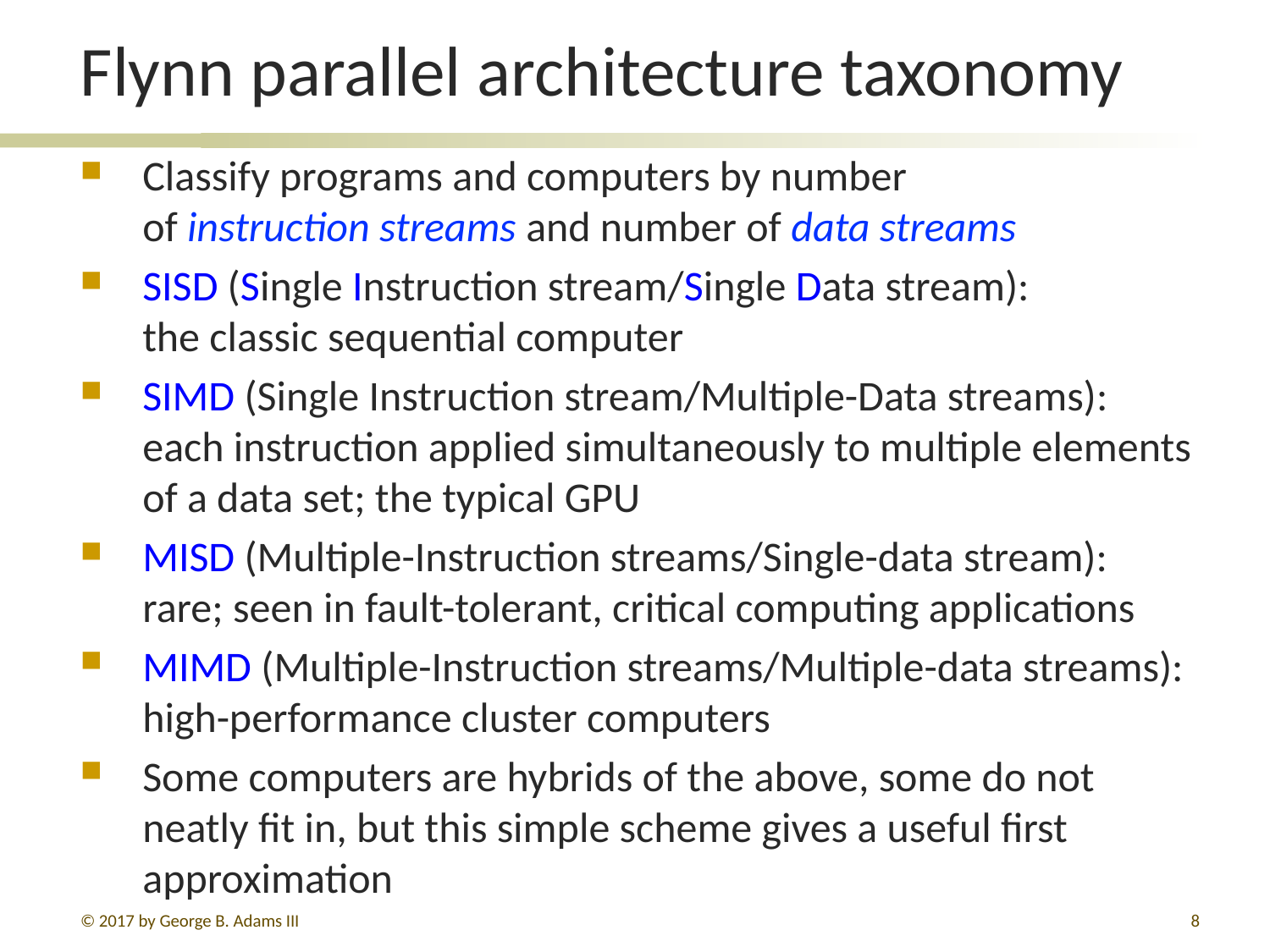

# Flynn parallel architecture taxonomy
Classify programs and computers by number
of instruction streams and number of data streams
SISD (Single Instruction stream/Single Data stream):
the classic sequential computer
SIMD (Single Instruction stream/Multiple-Data streams):  each instruction applied simultaneously to multiple elements of a data set; the typical GPU
MISD (Multiple-Instruction streams/Single-data stream):  rare; seen in fault-tolerant, critical computing applications
MIMD (Multiple-Instruction streams/Multiple-data streams):  high-performance cluster computers
Some computers are hybrids of the above, some do not neatly fit in, but this simple scheme gives a useful first approximation
© 2017 by George B. Adams III
8